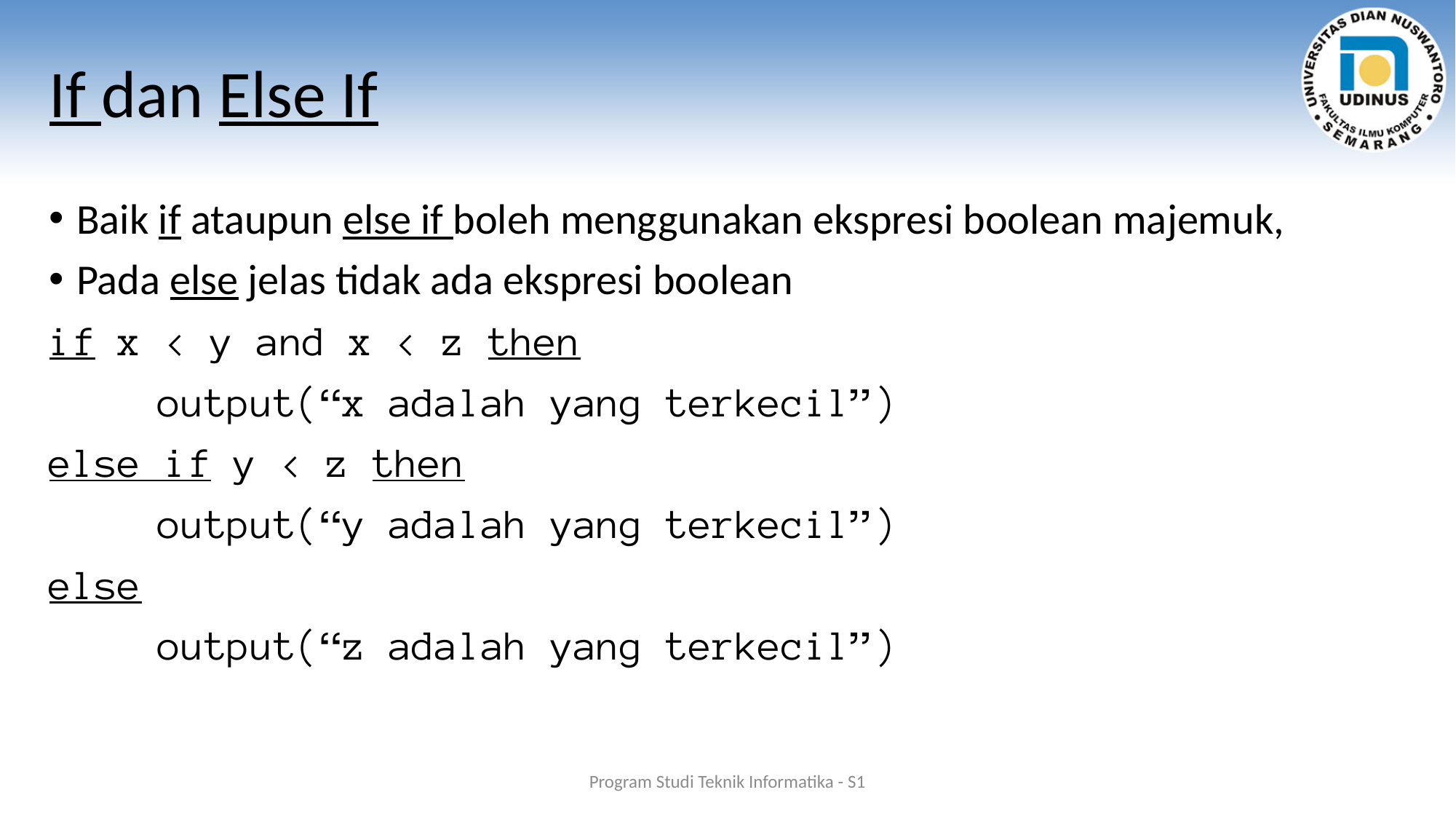

# If dan Else If
Baik if ataupun else if boleh menggunakan ekspresi boolean majemuk,
Pada else jelas tidak ada ekspresi boolean
if x < y and x < z then
	output(“x adalah yang terkecil”)
else if y < z then
	output(“y adalah yang terkecil”)
else
 	output(“z adalah yang terkecil”)
Program Studi Teknik Informatika - S1